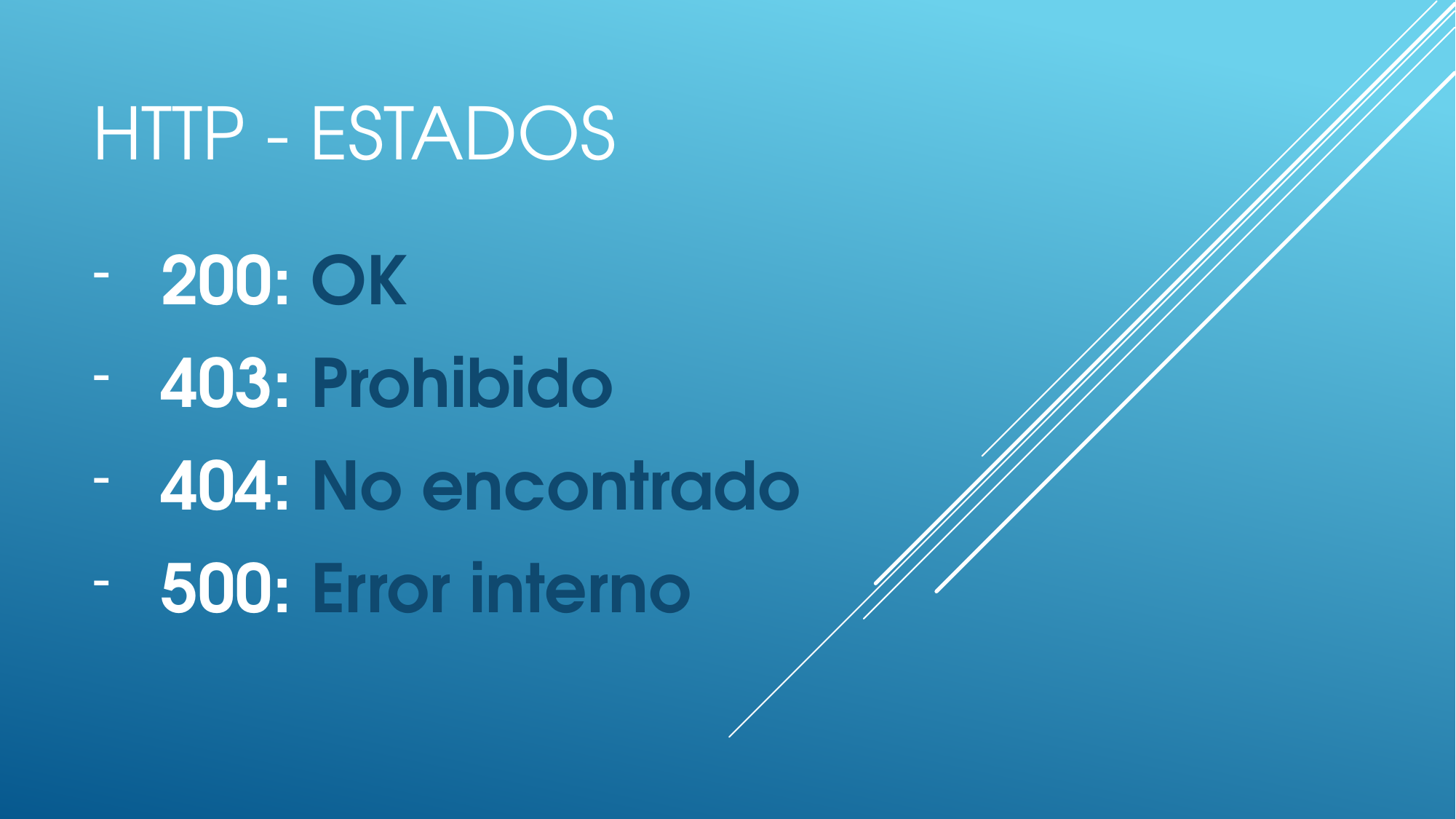

# http - Estados
200: OK
403: Prohibido
404: No encontrado
500: Error interno